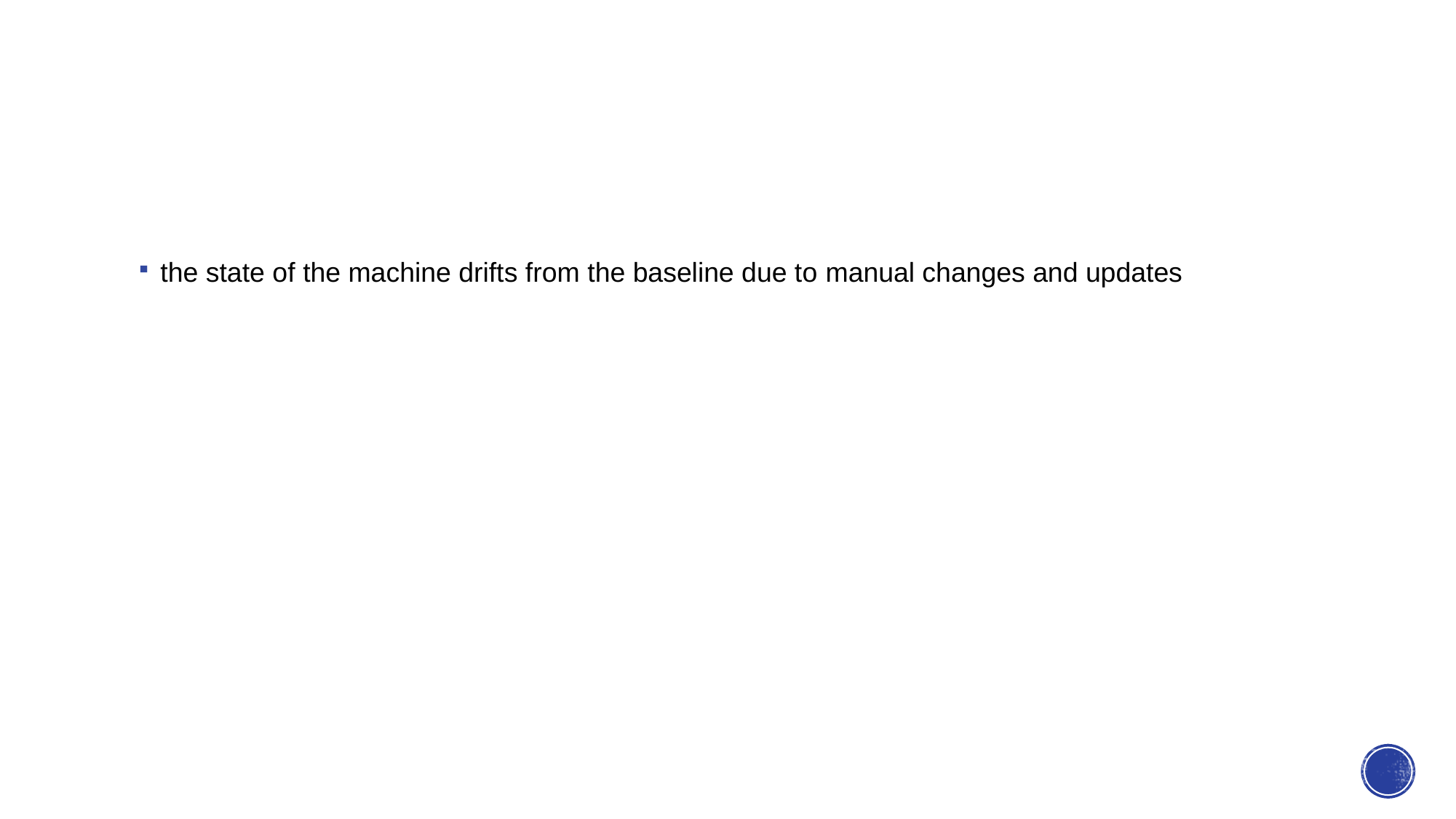

#
the state of the machine drifts from the baseline due to manual changes and updates